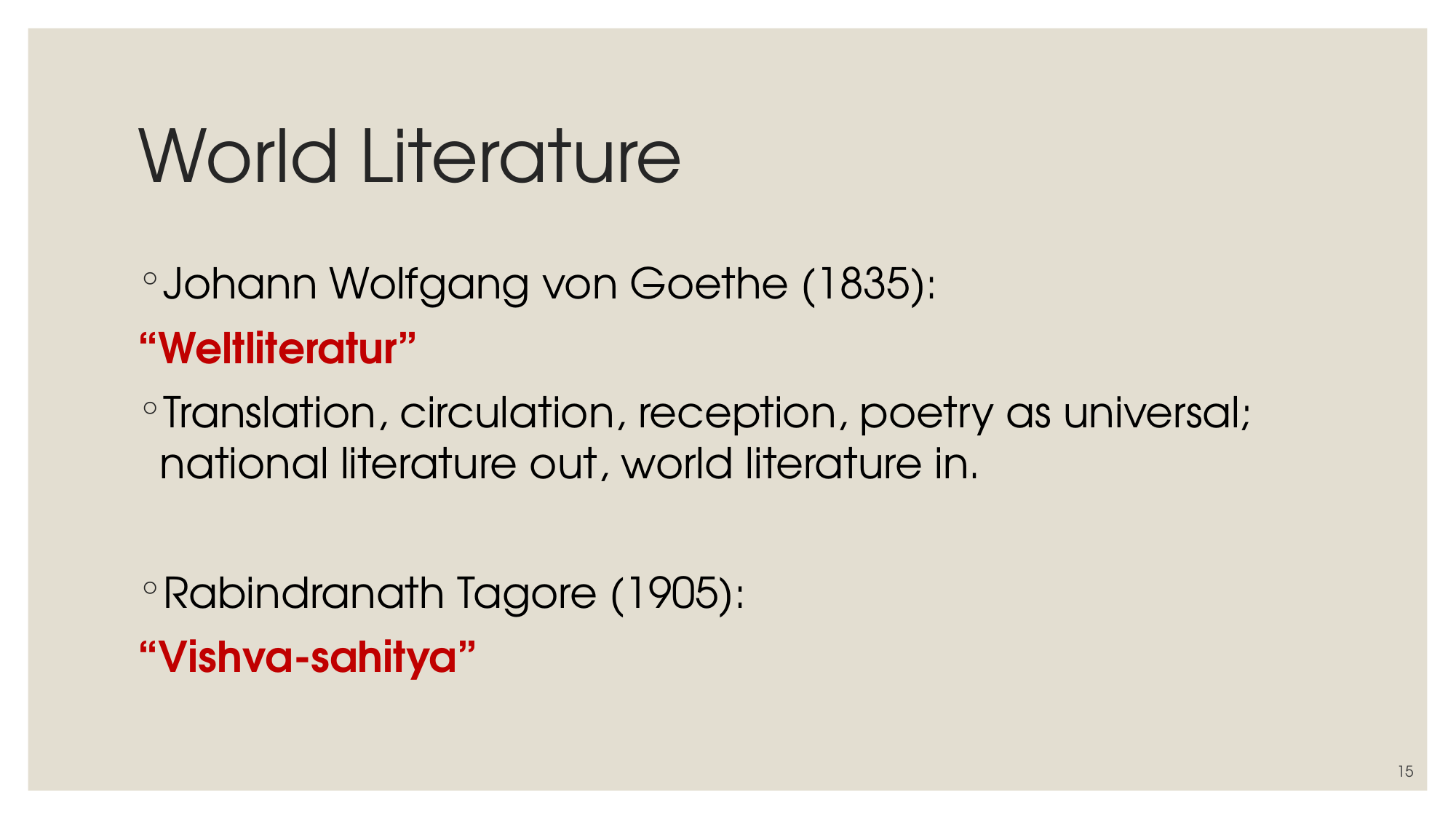

# World Literature
Johann Wolfgang von Goethe (1835):
“Weltliteratur”
Translation, circulation, reception, poetry as universal; national literature out, world literature in.

Rabindranath Tagore (1905):
“Vishva-sahitya”

15